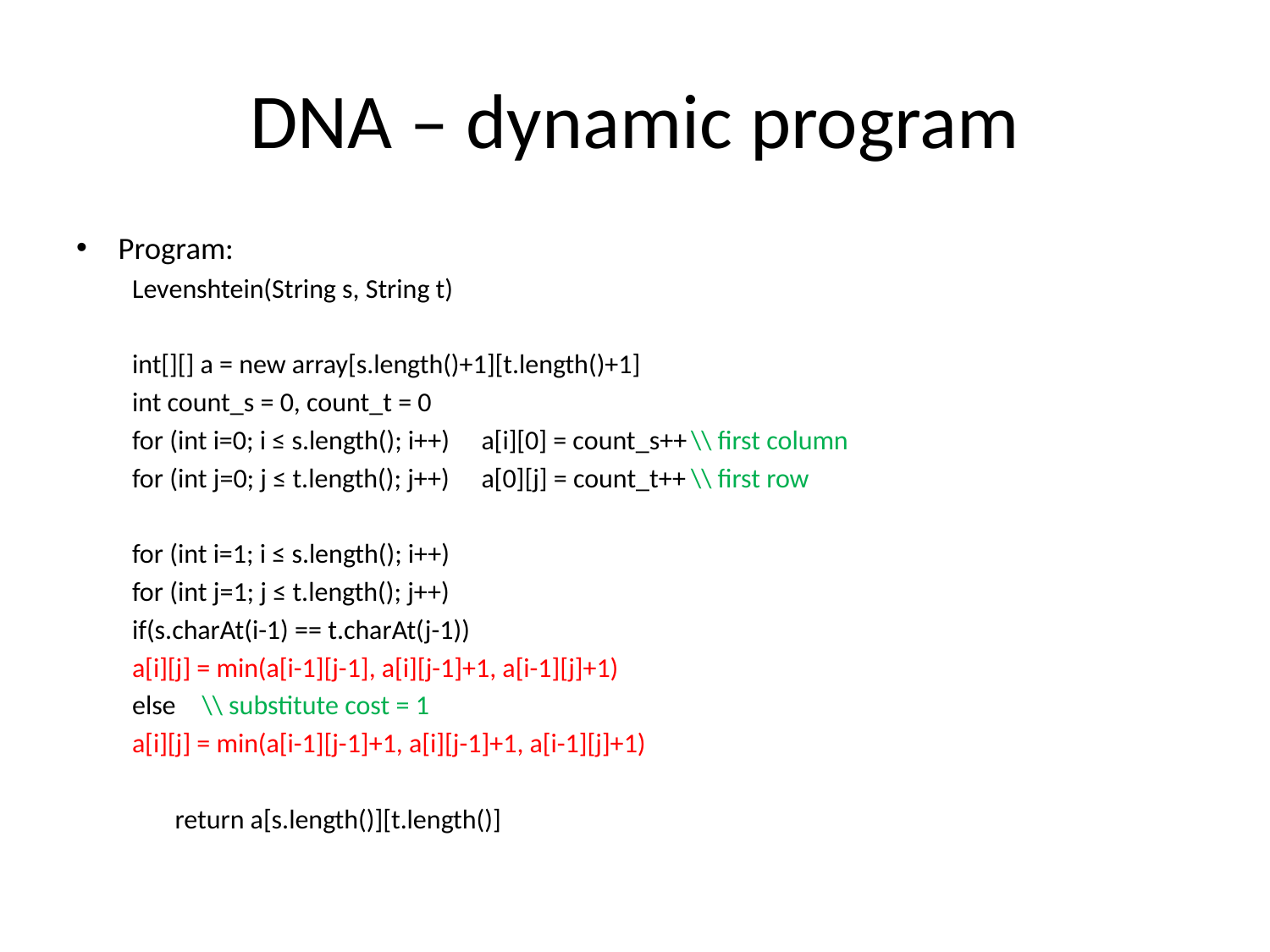

# DNA – dynamic program
Program:
Levenshtein(String s, String t)

	int[][] a = new array[s.length()+1][t.length()+1]
	int count_s = 0, count_t = 0
	for (int i=0; i ≤ s.length(); i++)	a[i][0] = count_s++		\\ first column
	for (int j=0; j ≤ t.length(); j++)	a[0][j] = count_t++		\\ first row

	for (int i=1; i ≤ s.length(); i++)
		for (int j=1; j ≤ t.length(); j++)
			if(s.charAt(i-1) == t.charAt(j-1))
				a[i][j] = min(a[i-1][j-1], a[i][j-1]+1, a[i-1][j]+1)
			else				\\ substitute cost = 1
				a[i][j] = min(a[i-1][j-1]+1, a[i][j-1]+1, a[i-1][j]+1)

       return a[s.length()][t.length()]